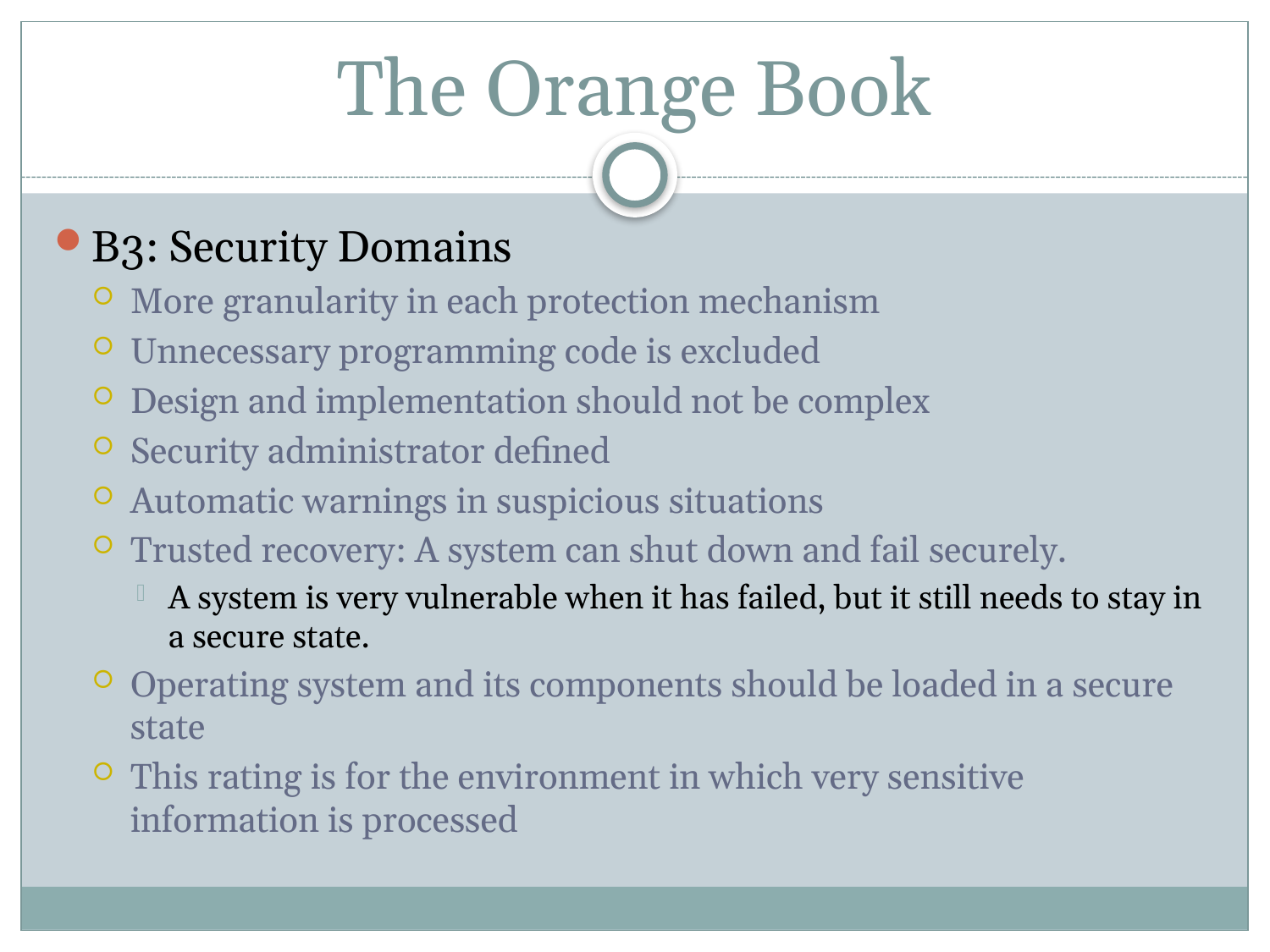

# The Orange Book
B3: Security Domains
More granularity in each protection mechanism
Unnecessary programming code is excluded
Design and implementation should not be complex
Security administrator defined
Automatic warnings in suspicious situations
Trusted recovery: A system can shut down and fail securely.
A system is very vulnerable when it has failed, but it still needs to stay in a secure state.
Operating system and its components should be loaded in a secure state
This rating is for the environment in which very sensitive information is processed